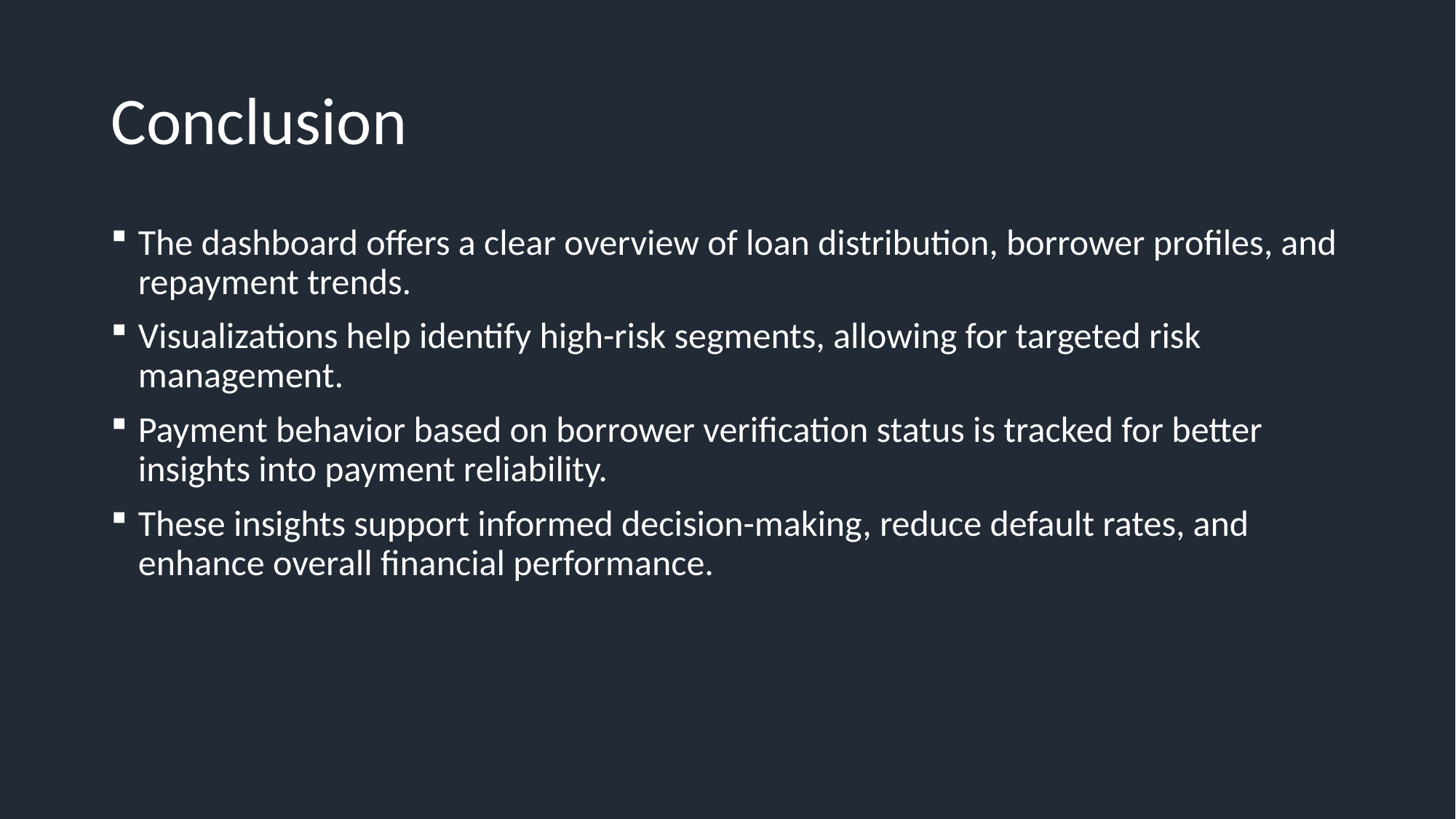

# Conclusion
The dashboard offers a clear overview of loan distribution, borrower profiles, and repayment trends.
Visualizations help identify high-risk segments, allowing for targeted risk management.
Payment behavior based on borrower verification status is tracked for better insights into payment reliability.
These insights support informed decision-making, reduce default rates, and enhance overall financial performance.